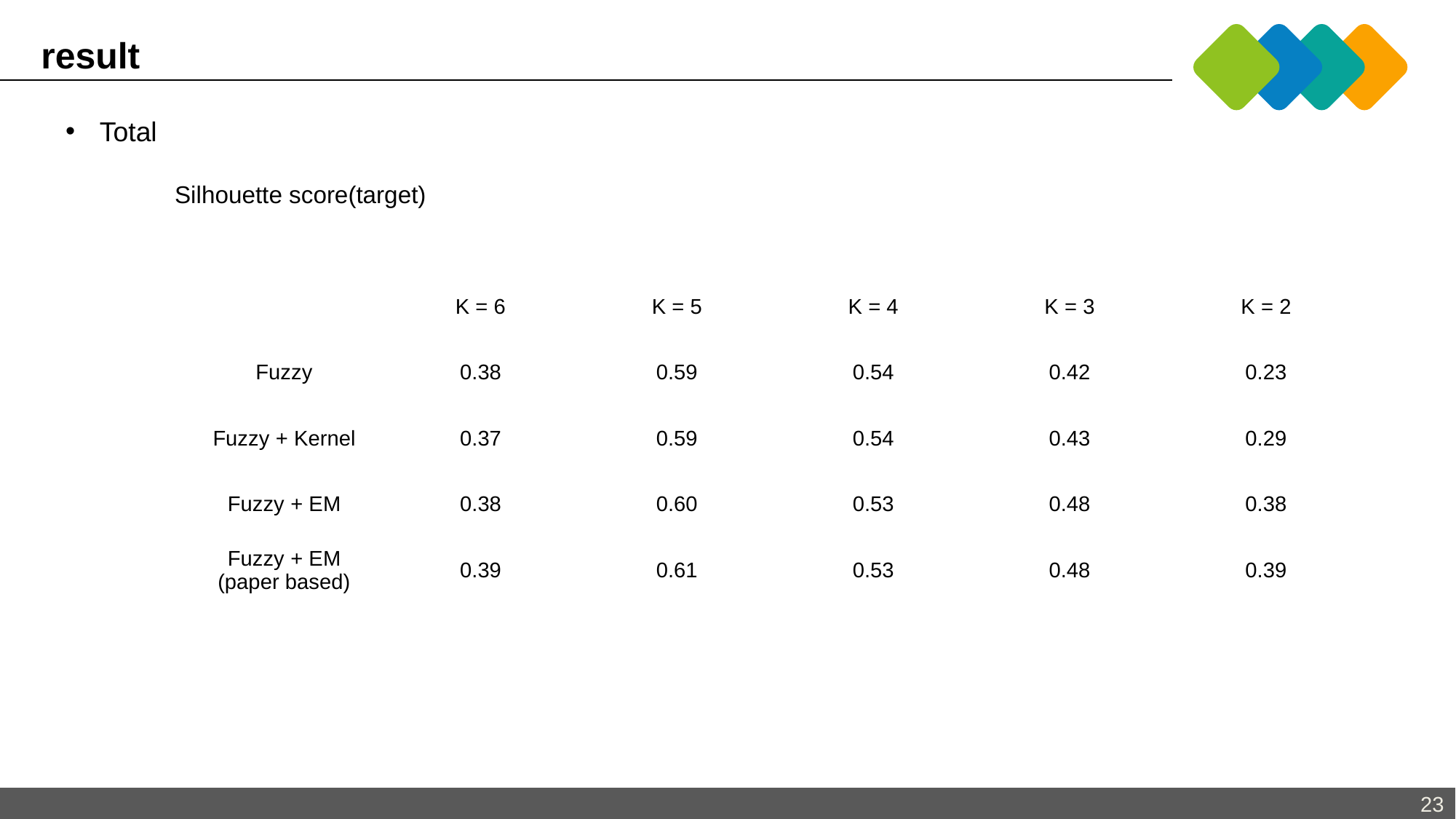

result
Total

	Silhouette score(target)
|  | K = 6 | K = 5 | K = 4 | K = 3 | K = 2 |
| --- | --- | --- | --- | --- | --- |
| Fuzzy | 0.38 | 0.59 | 0.54 | 0.42 | 0.23 |
| Fuzzy + Kernel | 0.37 | 0.59 | 0.54 | 0.43 | 0.29 |
| Fuzzy + EM | 0.38 | 0.60 | 0.53 | 0.48 | 0.38 |
| Fuzzy + EM (paper based) | 0.39 | 0.61 | 0.53 | 0.48 | 0.39 |